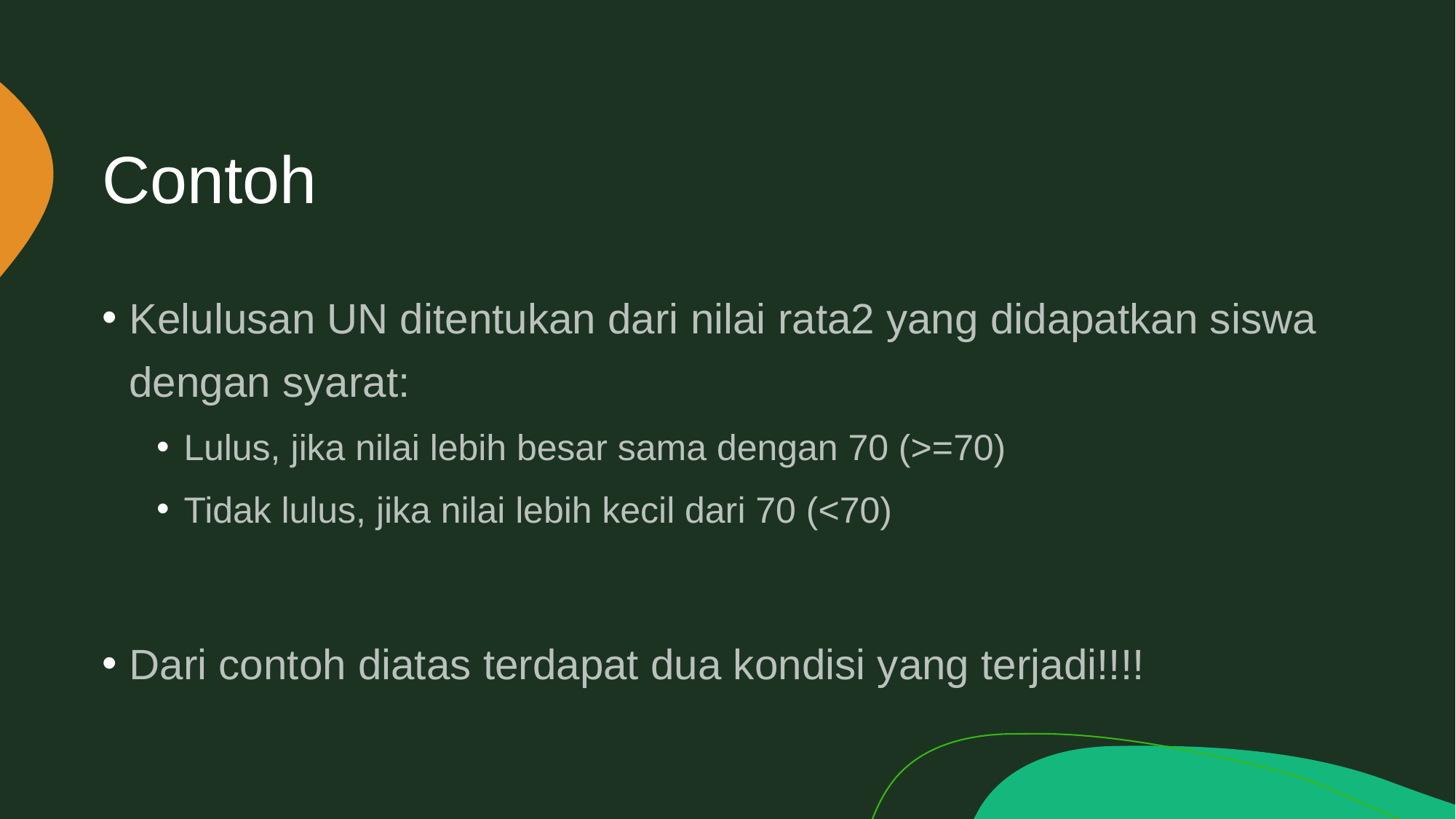

# Contoh
Kelulusan UN ditentukan dari nilai rata2 yang didapatkan siswa dengan syarat:
Lulus, jika nilai lebih besar sama dengan 70 (>=70)
Tidak lulus, jika nilai lebih kecil dari 70 (<70)

Dari contoh diatas terdapat dua kondisi yang terjadi!!!!